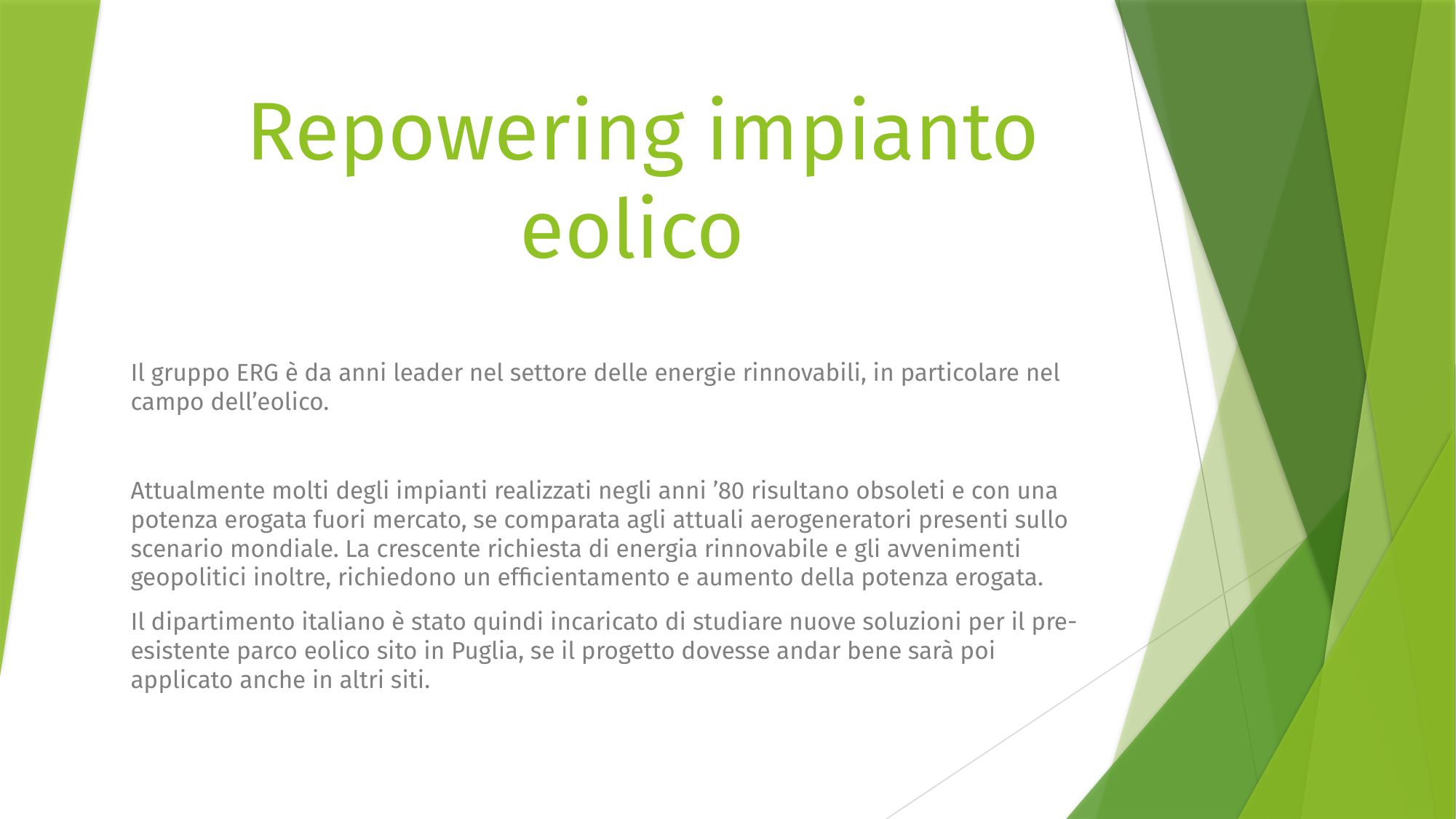

# Repowering impianto eolico
Il gruppo ERG è da anni leader nel settore delle energie rinnovabili, in particolare nel campo dell’eolico.

Attualmente molti degli impianti realizzati negli anni ’80 risultano obsoleti e con una potenza erogata fuori mercato, se comparata agli attuali aerogeneratori presenti sullo scenario mondiale. La crescente richiesta di energia rinnovabile e gli avvenimenti geopolitici inoltre, richiedono un efficientamento e aumento della potenza erogata.
Il dipartimento italiano è stato quindi incaricato di studiare nuove soluzioni per il pre-esistente parco eolico sito in Puglia, se il progetto dovesse andar bene sarà poi applicato anche in altri siti.